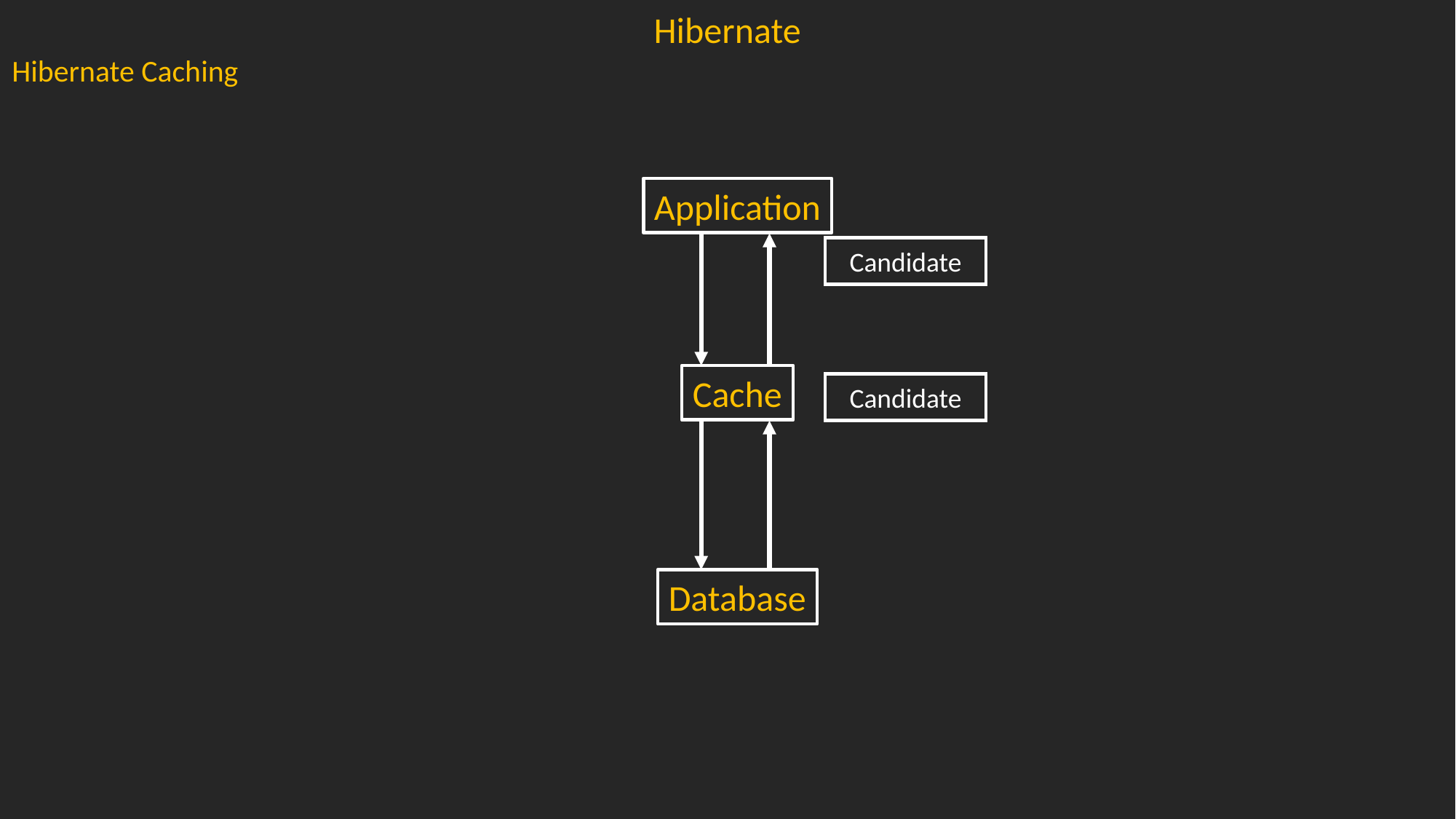

Hibernate
Hibernate Caching
Application
Candidate
Cache
Candidate
Database